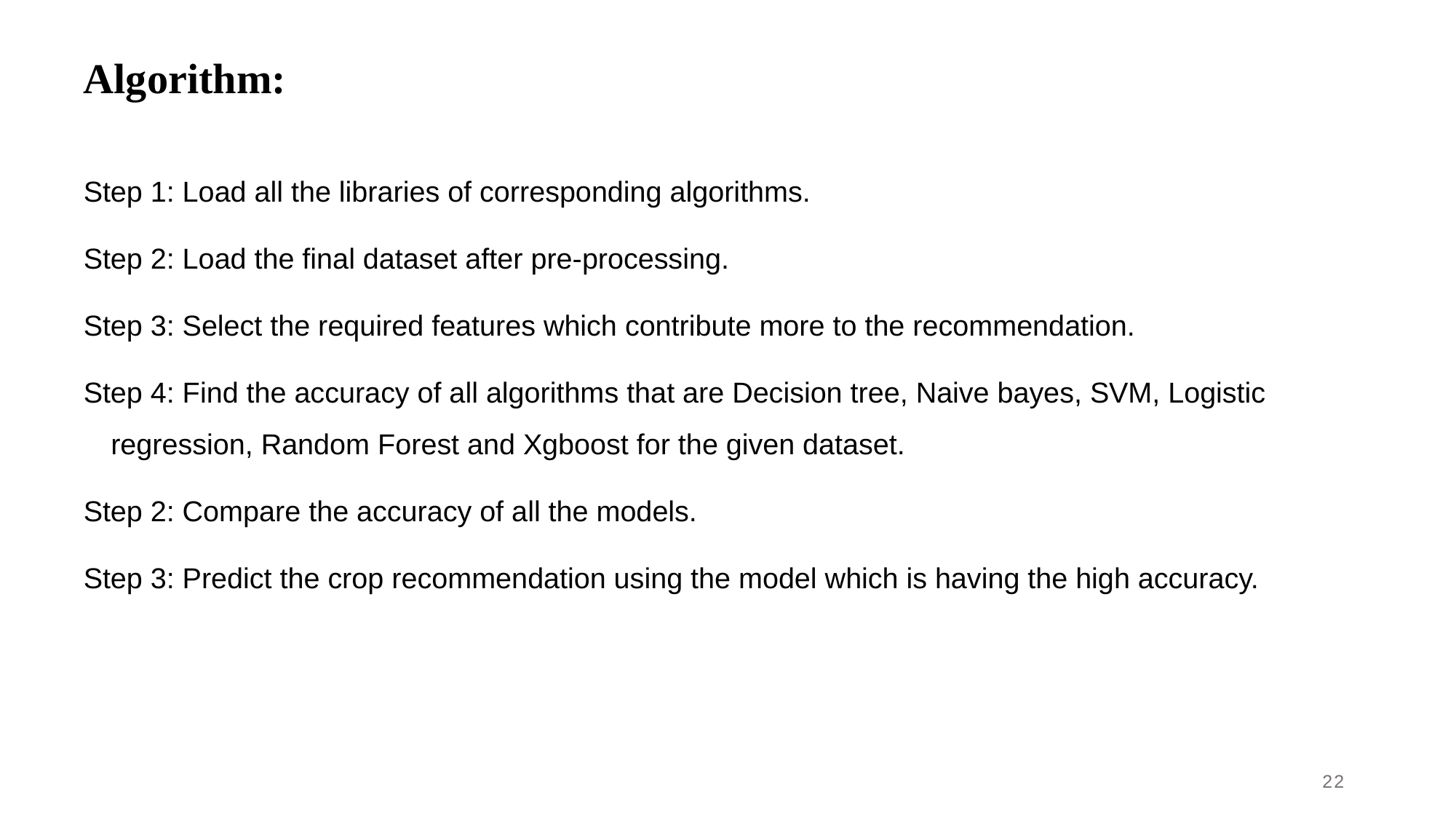

# Algorithm:
Step 1: Load all the libraries of corresponding algorithms.
Step 2: Load the final dataset after pre-processing.
Step 3: Select the required features which contribute more to the recommendation.
Step 4: Find the accuracy of all algorithms that are Decision tree, Naive bayes, SVM, Logistic regression, Random Forest and Xgboost for the given dataset.
Step 2: Compare the accuracy of all the models.
Step 3: Predict the crop recommendation using the model which is having the high accuracy.

22